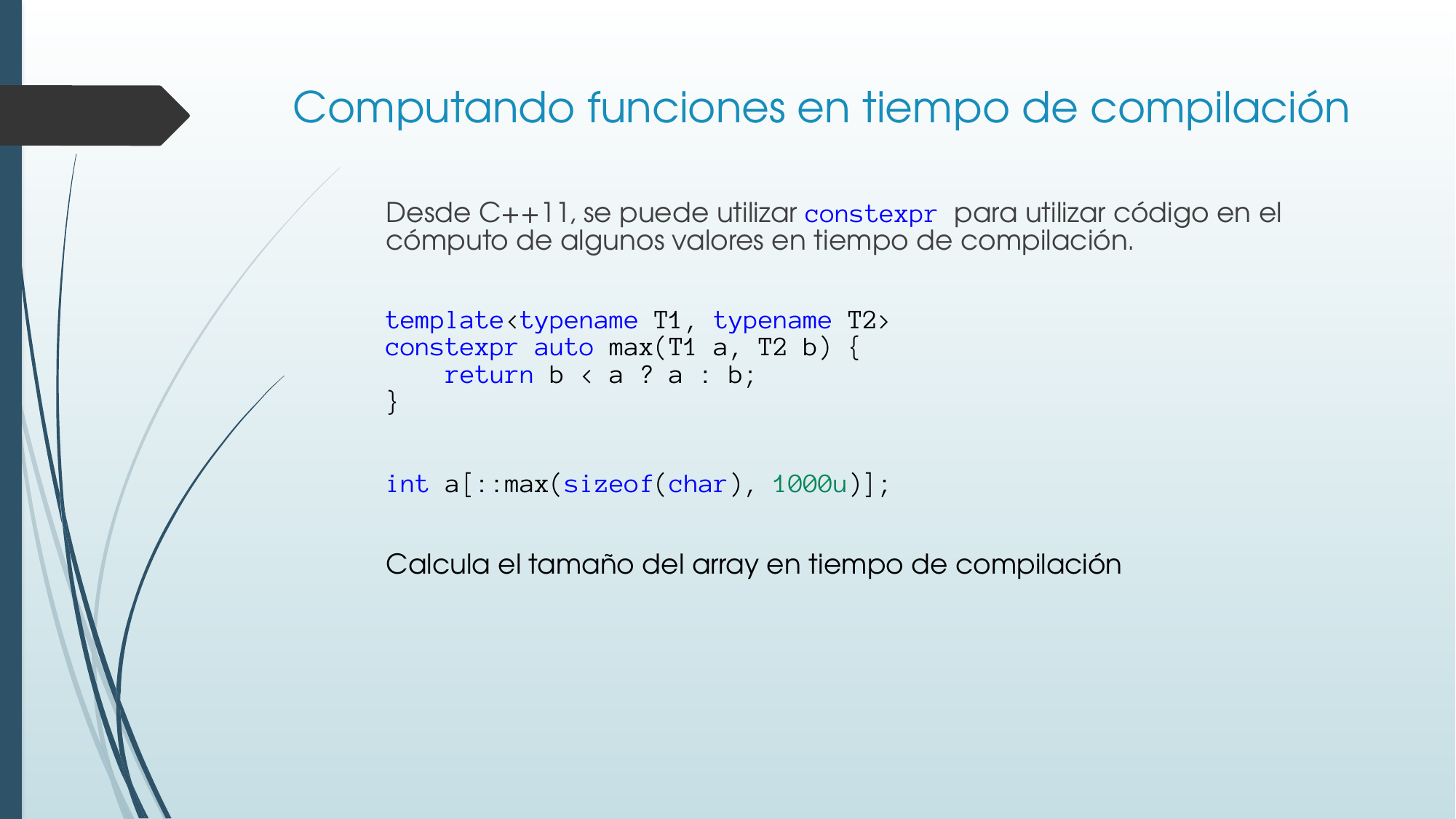

# Computando funciones en tiempo de compilación
Desde C++11, se puede utilizar constexpr para utilizar código en el cómputo de algunos valores en tiempo de compilación.

template<typename T1, typename T2>
constexpr auto max(T1 a, T2 b) {
    return b < a ? a : b;
}

int a[::max(sizeof(char), 1000u)];
Calcula el tamaño del array en tiempo de compilación